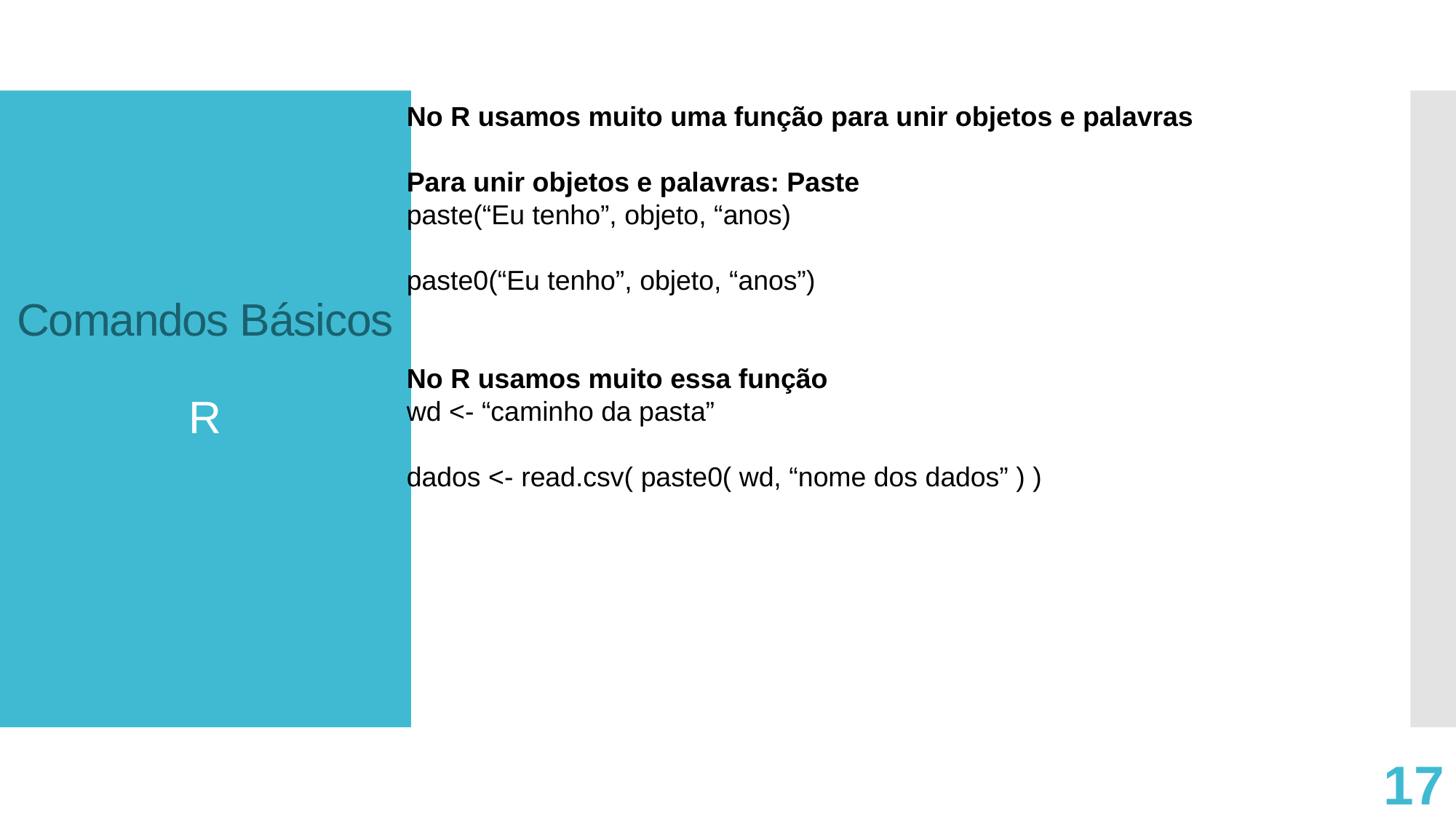

No R usamos muito uma função para unir objetos e palavras

Para unir objetos e palavras: Paste
paste(“Eu tenho”, objeto, “anos)

paste0(“Eu tenho”, objeto, “anos”)

No R usamos muito essa função
wd <- “caminho da pasta”

dados <- read.csv( paste0( wd, “nome dos dados” ) )

Comandos Básicos

R
17